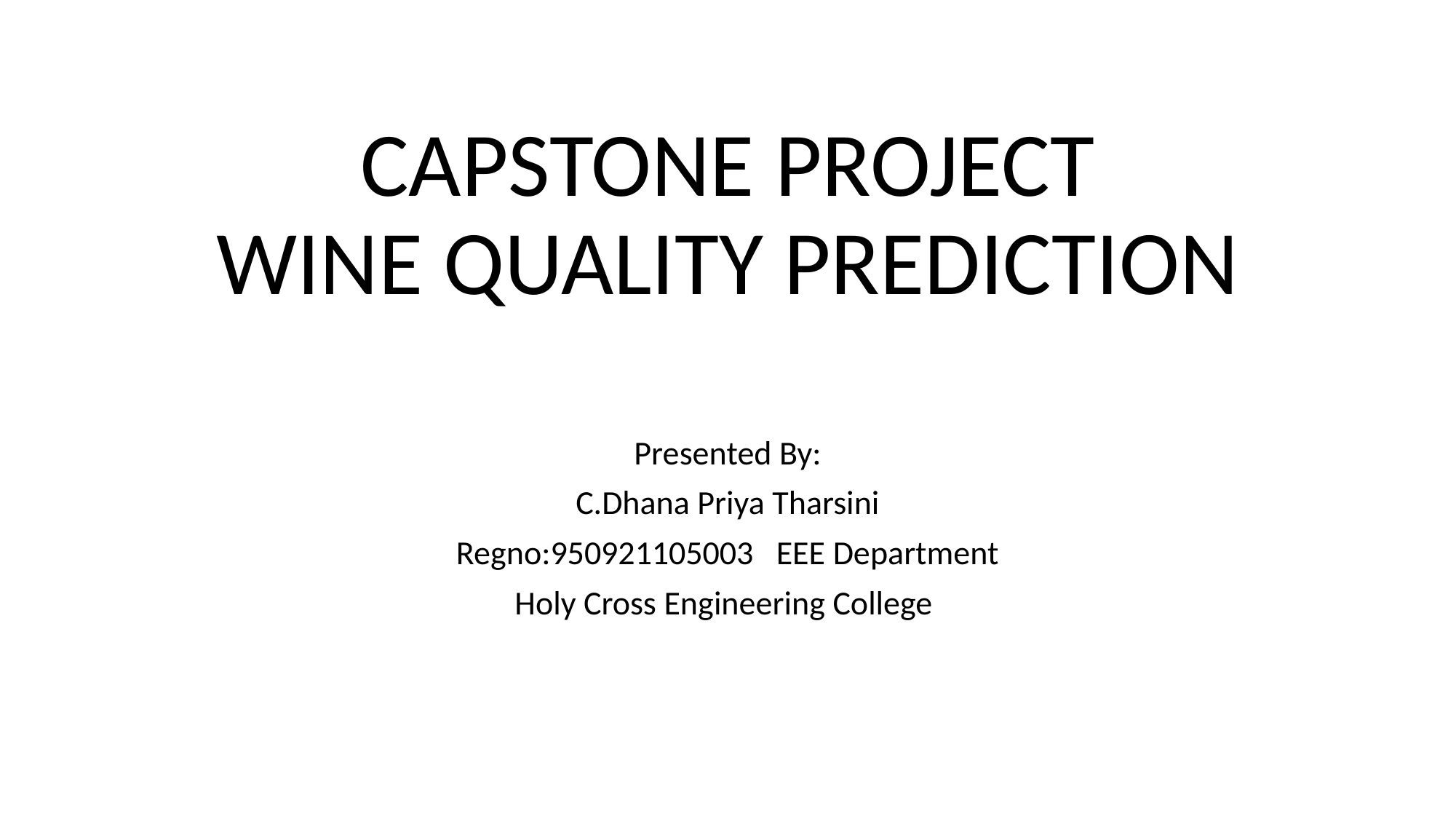

# CAPSTONE PROJECT WINE QUALITY PREDICTION
Presented By:
C.Dhana Priya Tharsini
Regno:950921105003   EEE Department
Holy Cross Engineering College